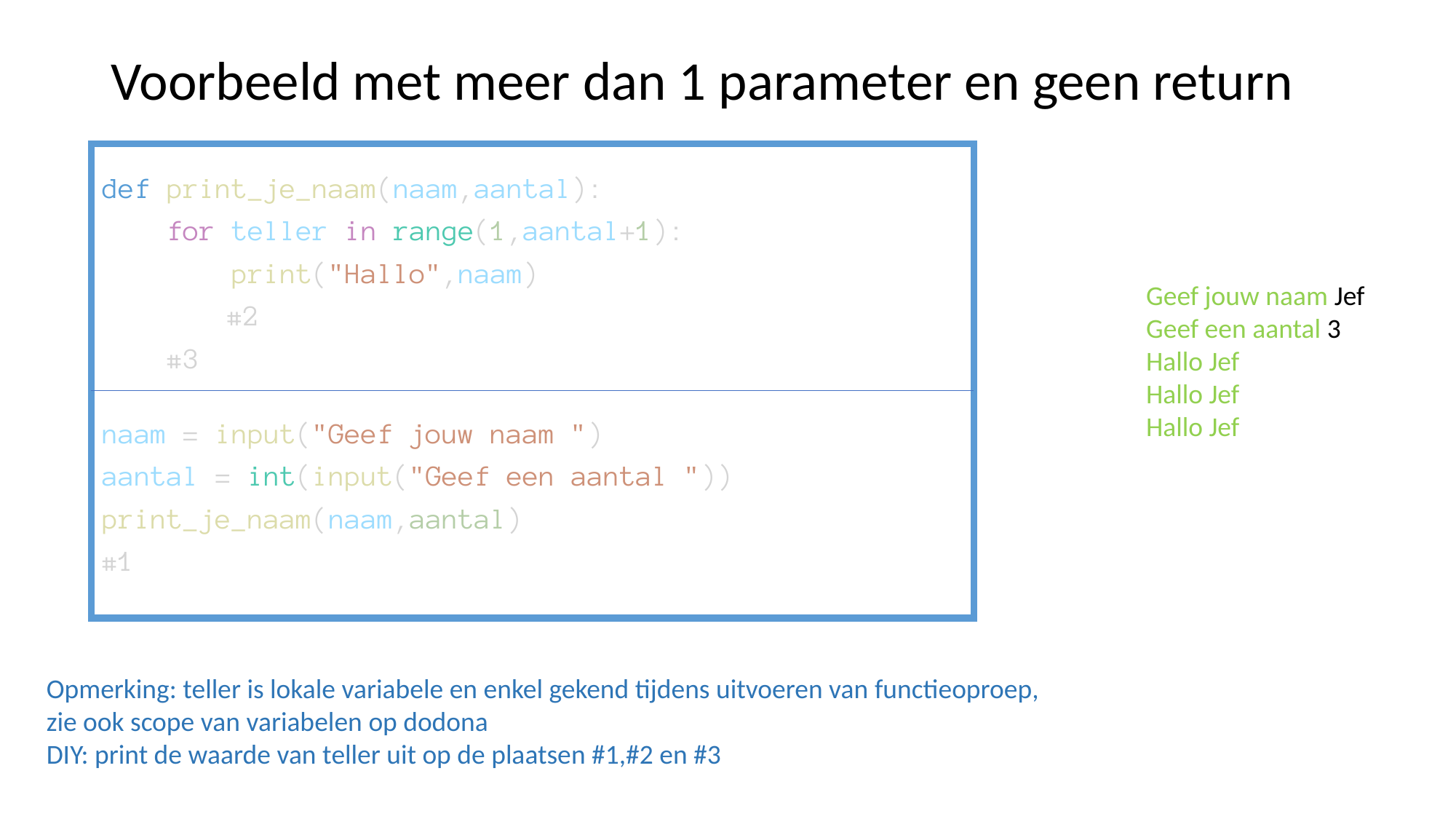

# Voorbeeld met meer dan 1 parameter en geen return

def print_je_naam(naam,aantal):
    for teller in range(1,aantal+1):
        print("Hallo",naam)
	   #2
    #3
naam = input("Geef jouw naam ")
aantal = int(input("Geef een aantal "))
print_je_naam(naam,aantal)
#1

Geef jouw naam Jef
Geef een aantal 3
Hallo Jef
Hallo Jef
Hallo Jef
Opmerking: teller is lokale variabele en enkel gekend tijdens uitvoeren van functieoproep,
zie ook scope van variabelen op dodona
DIY: print de waarde van teller uit op de plaatsen #1,#2 en #3